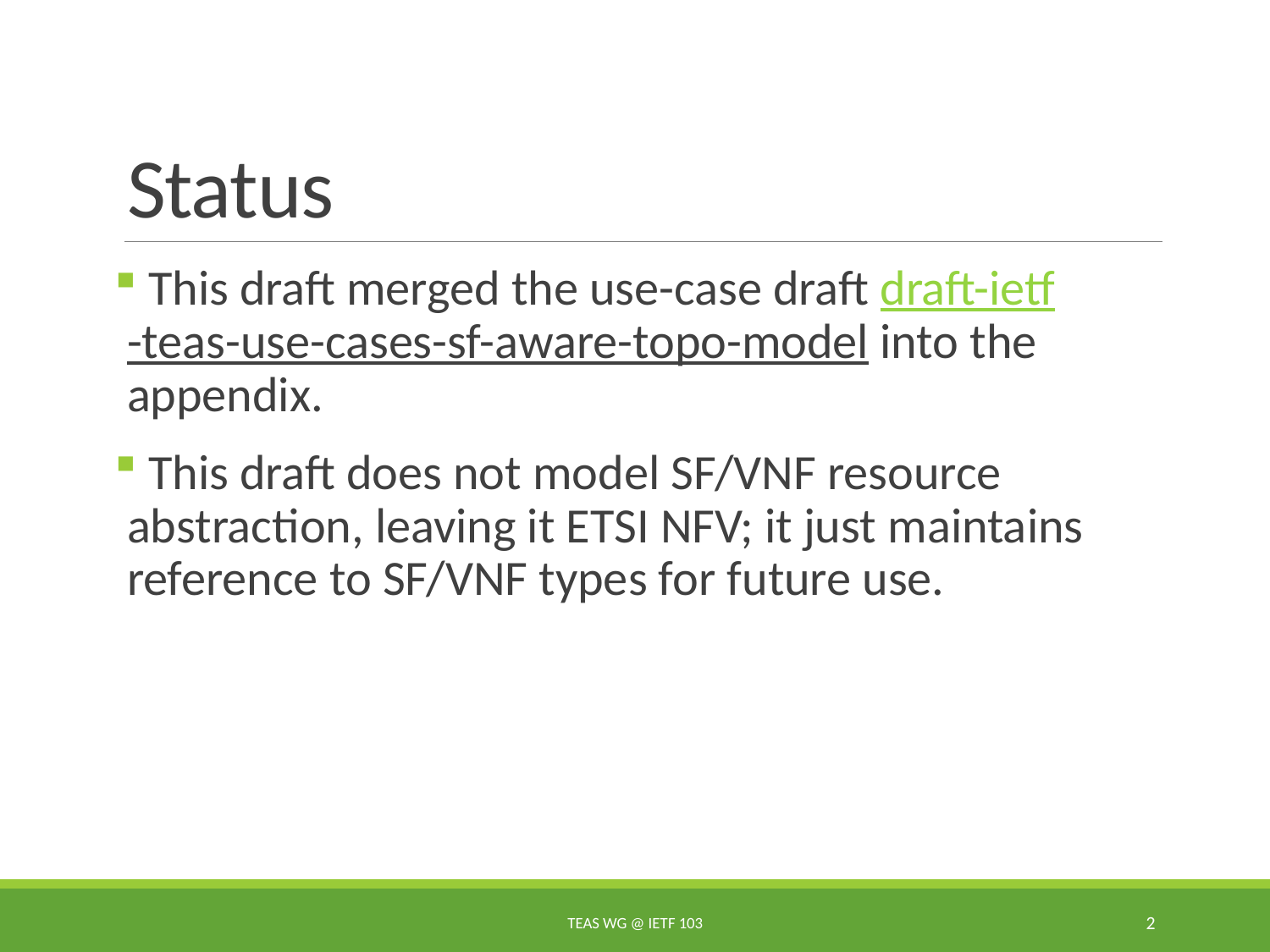

# Status
 This draft merged the use-case draft draft-ietf-teas-use-cases-sf-aware-topo-model into the appendix.
 This draft does not model SF/VNF resource abstraction, leaving it ETSI NFV; it just maintains reference to SF/VNF types for future use.

TEAS WG @ IETF 103
2